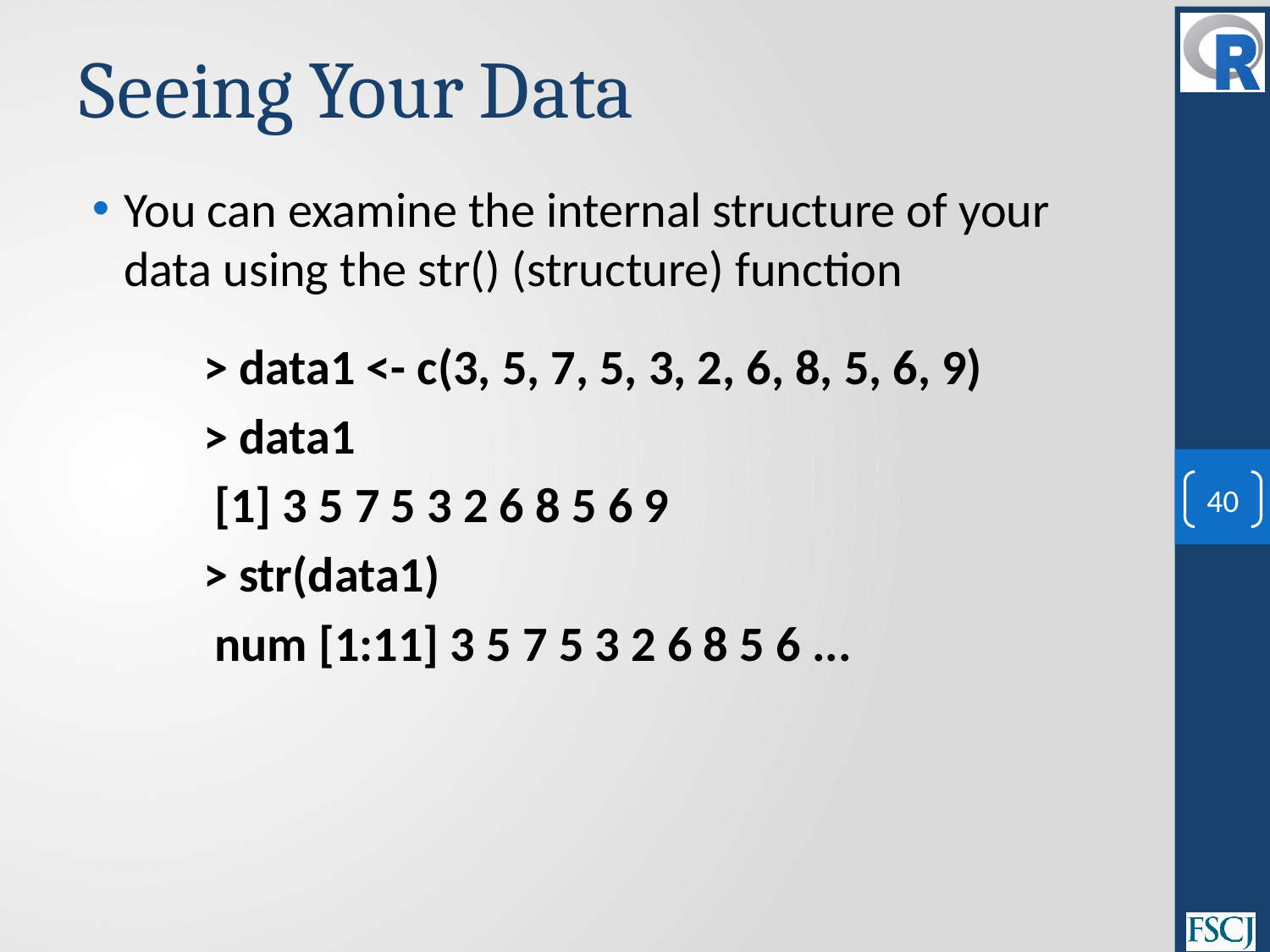

# Seeing Your Data
You can examine the internal structure of your data using the str() (structure) function

> data1 <- c(3, 5, 7, 5, 3, 2, 6, 8, 5, 6, 9)
> data1
 [1] 3 5 7 5 3 2 6 8 5 6 9
> str(data1)
 num [1:11] 3 5 7 5 3 2 6 8 5 6 ...
40